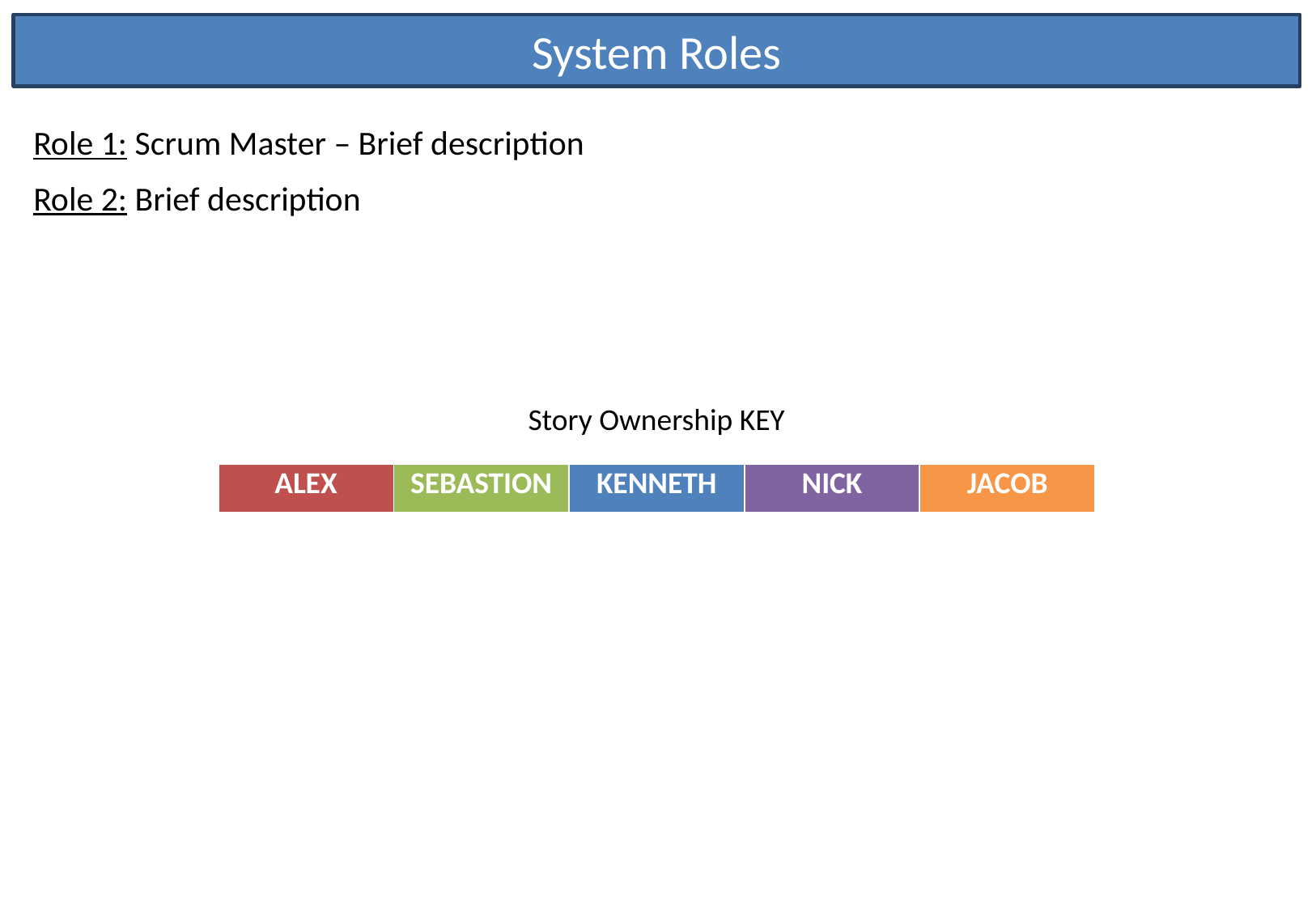

System Roles
Role 1: Scrum Master – Brief description
Role 2: Brief description
Story Ownership KEY
| ALEX | SEBASTION | KENNETH | NICK | JACOB |
| --- | --- | --- | --- | --- |